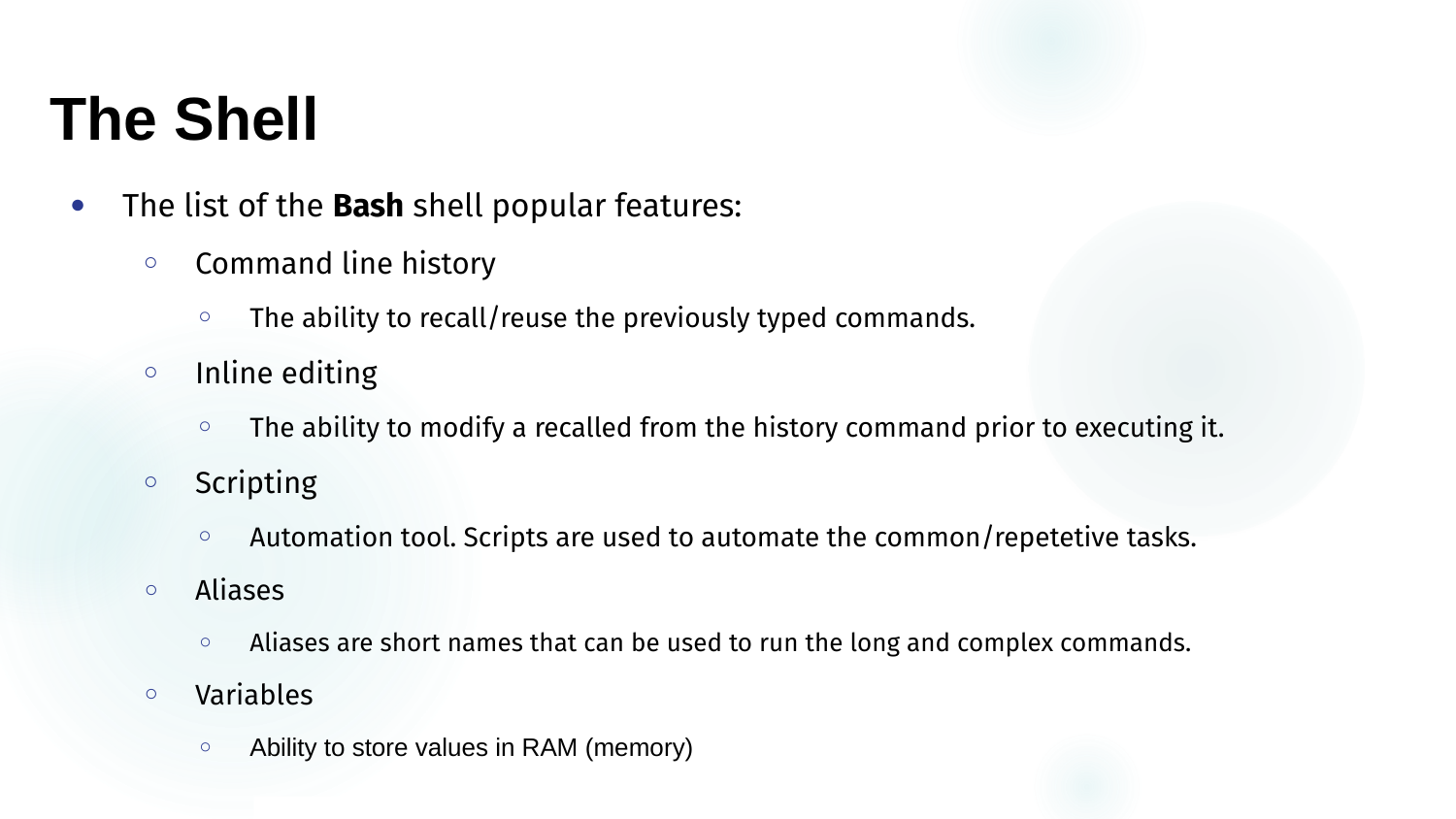

# The Shell
The list of the Bash shell popular features:
Command line history
The ability to recall/reuse the previously typed commands.
Inline editing
The ability to modify a recalled from the history command prior to executing it.
Scripting
Automation tool. Scripts are used to automate the common/repetetive tasks.
Aliases
Aliases are short names that can be used to run the long and complex commands.
Variables
Ability to store values in RAM (memory)